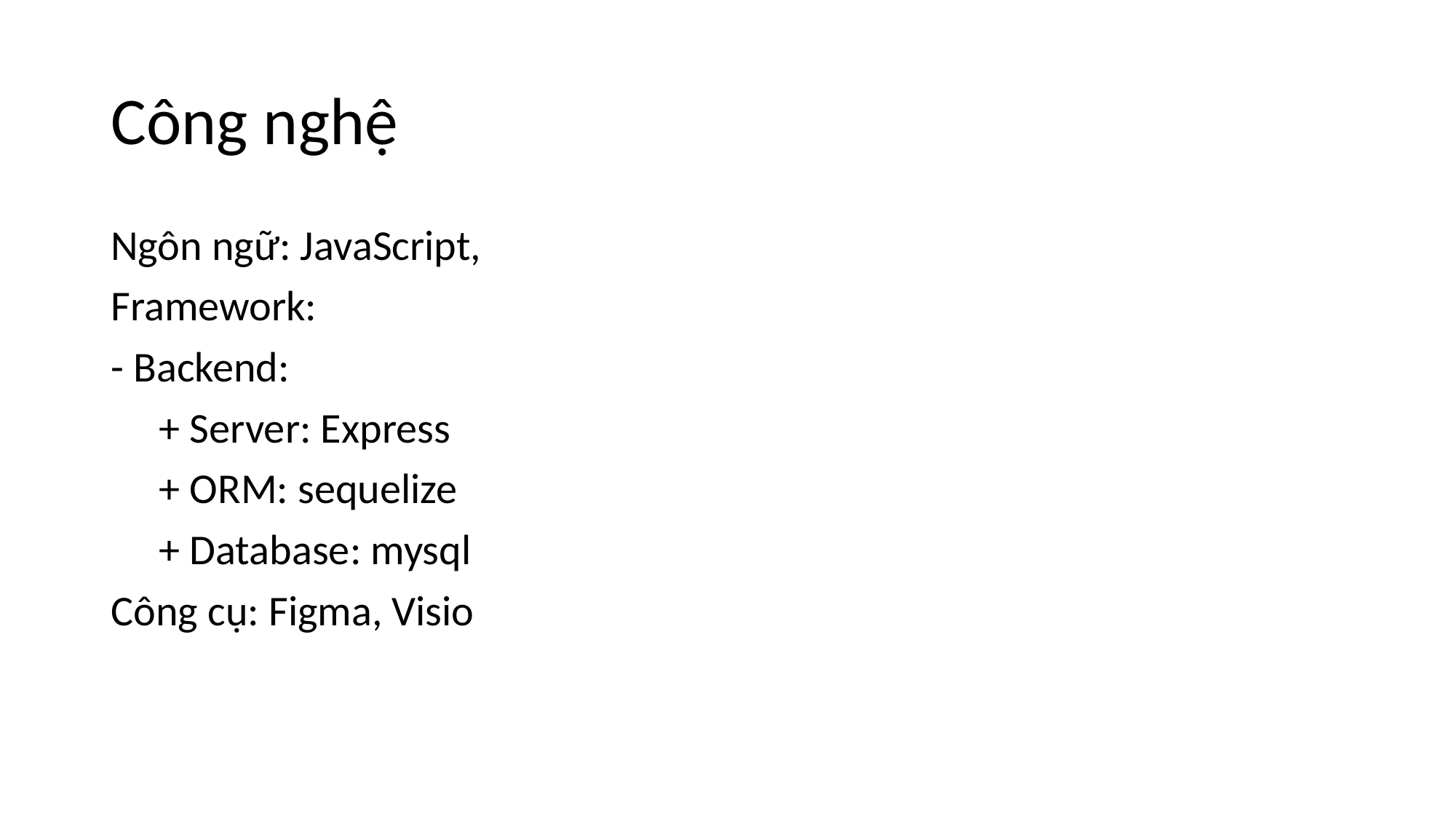

# Công nghệ
Ngôn ngữ: JavaScript,
Framework:
- Backend:
     + Server: Express
     + ORM: sequelize
     + Database: mysql
Công cụ: Figma, Visio